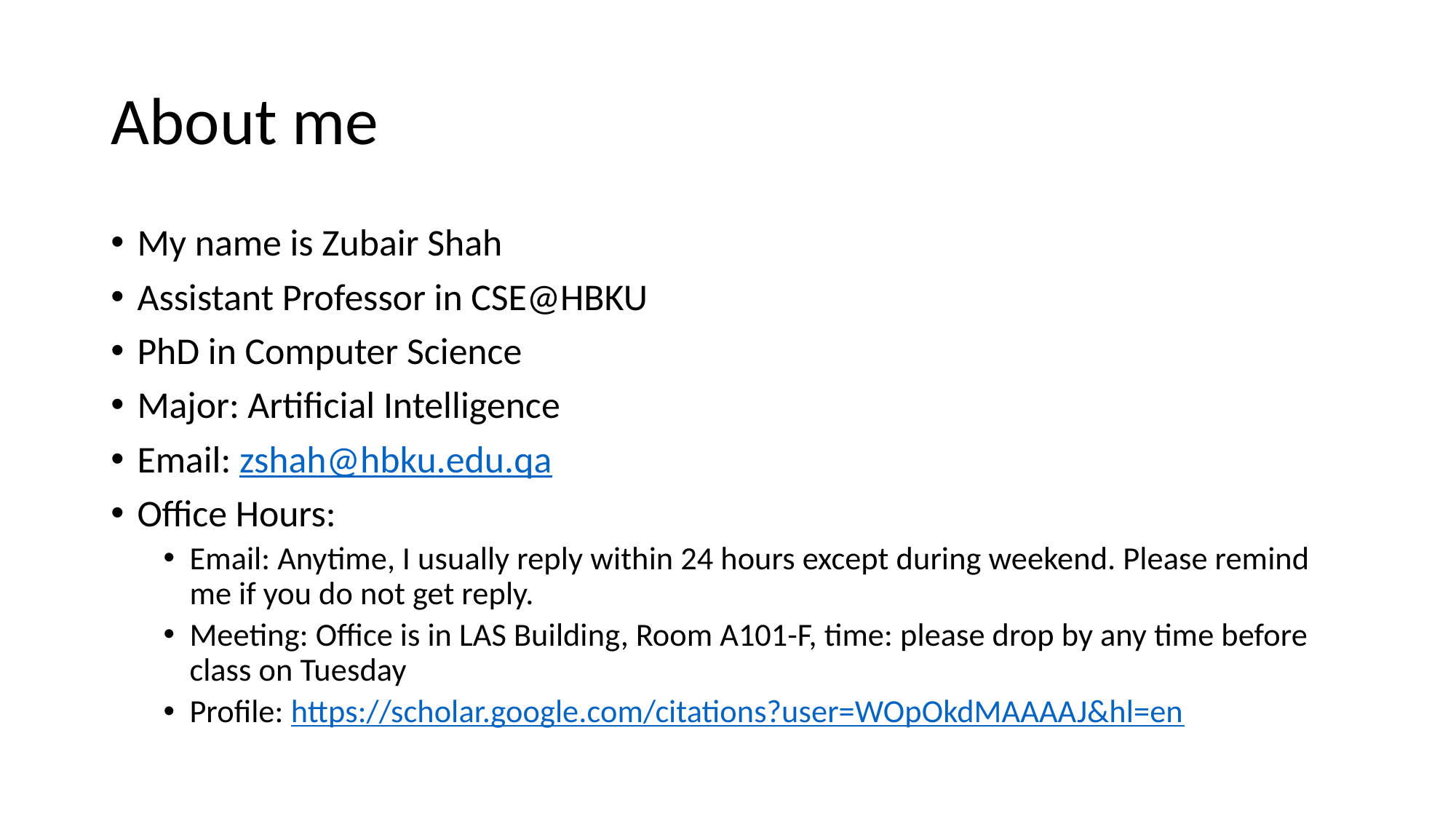

# About me
My name is Zubair Shah
Assistant Professor in CSE@HBKU
PhD in Computer Science
Major: Artificial Intelligence
Email: zshah@hbku.edu.qa
Office Hours:
Email: Anytime, I usually reply within 24 hours except during weekend. Please remind me if you do not get reply.
Meeting: Office is in LAS Building, Room A101-F, time: please drop by any time before class on Tuesday
Profile: https://scholar.google.com/citations?user=WOpOkdMAAAAJ&hl=en